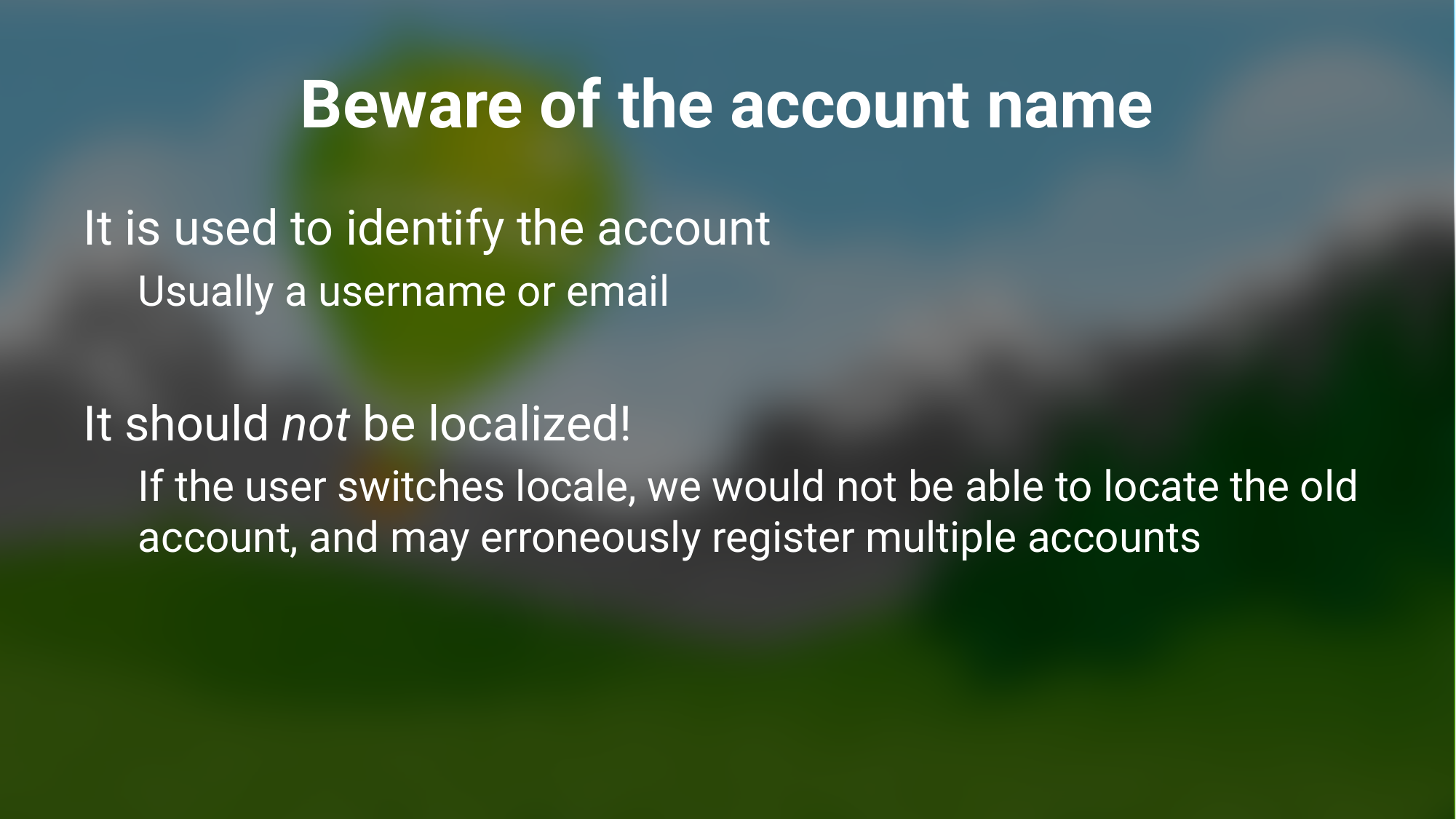

# Beware of the account name
It is used to identify the account
Usually a username or email

It should not be localized!
If the user switches locale, we would not be able to locate the old account, and may erroneously register multiple accounts